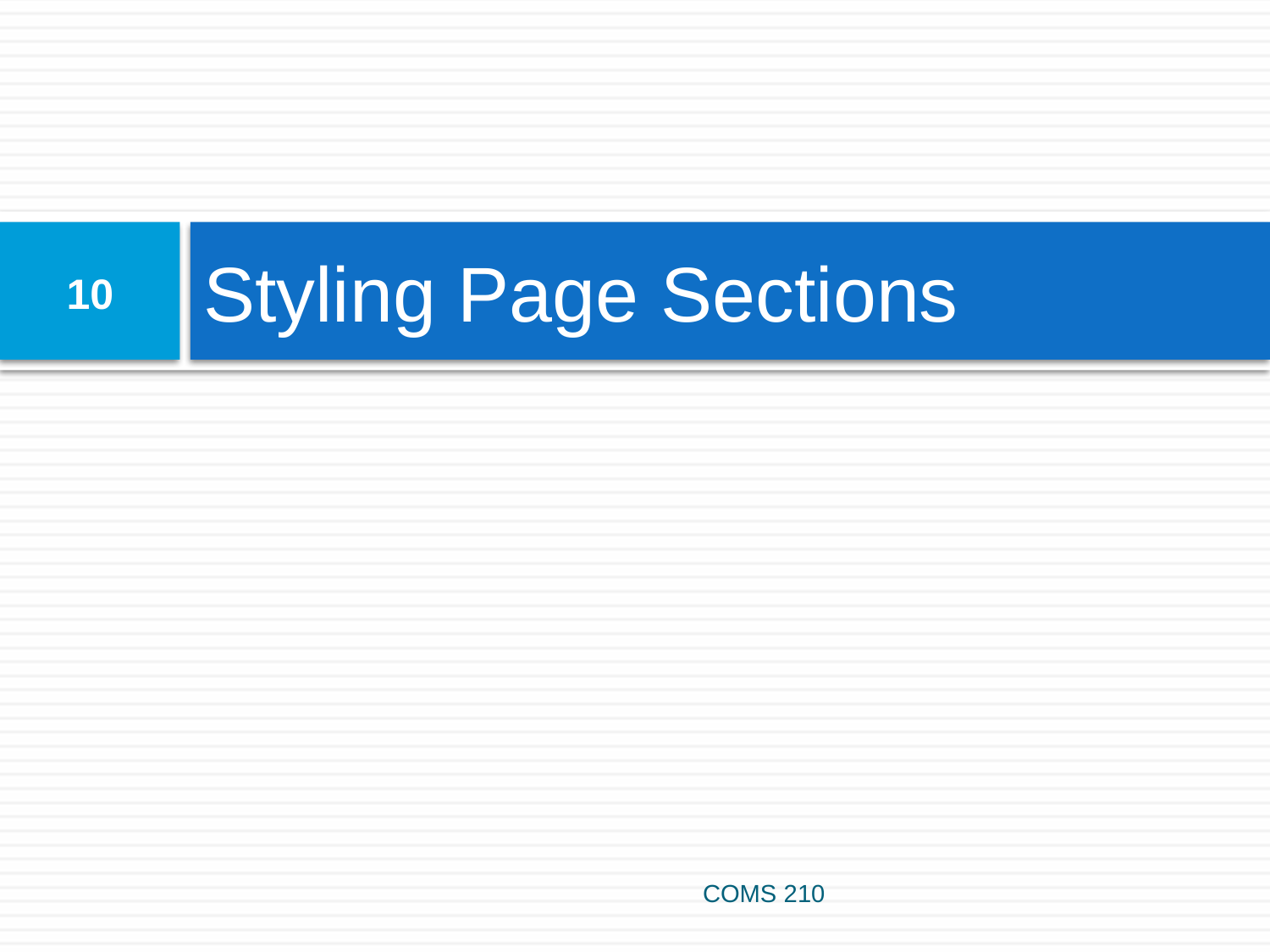

# Styling Page Sections
10
COMS 210